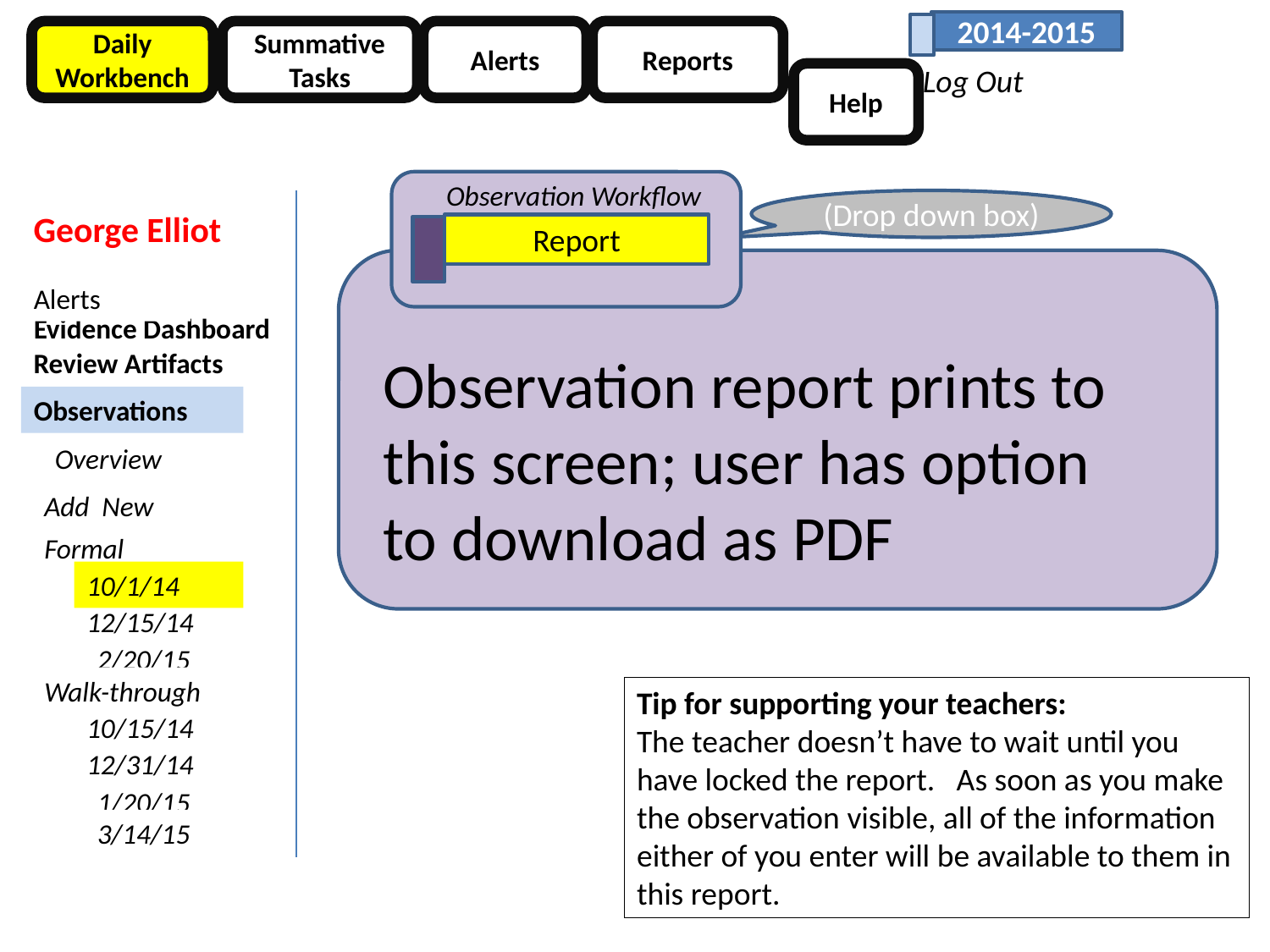

2014-2015

Daily Workbench
Summative Tasks
Alerts
Reports
Log Out
Help

Observation Workflow
Report

(Drop down box)
George Elliot

Alerts
Evidence Dashboard
Observation report prints to this screen; user has option to download as PDF
Review Artifacts
Observations
Overview
Add  New
Formal
10/1/14
12/15/14
2/20/15
Walk-through
Tip for supporting your teachers:
The teacher doesn’t have to wait until you have locked the report.   As soon as you make the observation visible, all of the information either of you enter will be available to them in this report.
10/15/14
12/31/14
1/20/15
3/14/15